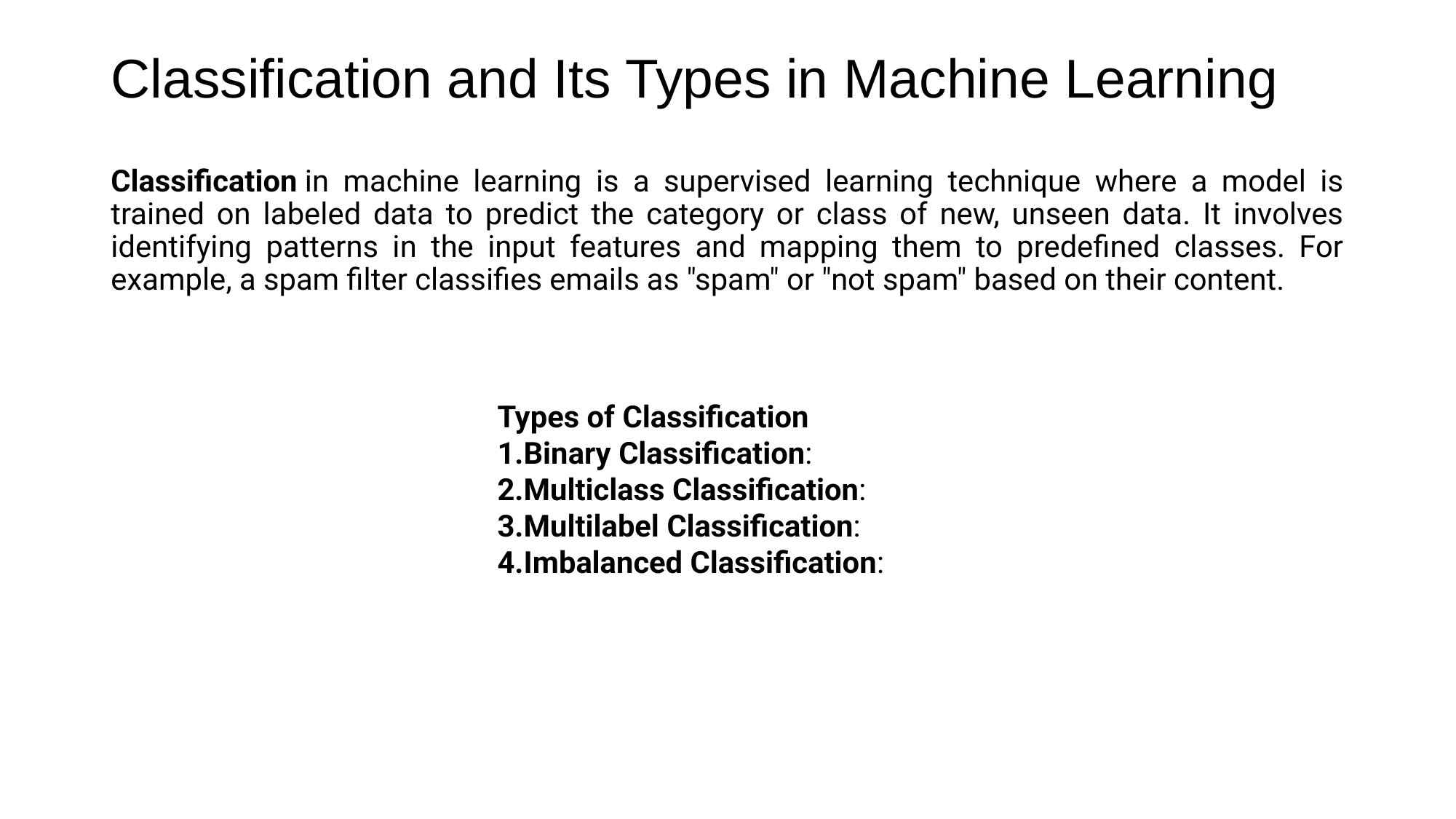

# Classification and Its Types in Machine Learning
Classification in machine learning is a supervised learning technique where a model is trained on labeled data to predict the category or class of new, unseen data. It involves identifying patterns in the input features and mapping them to predefined classes. For example, a spam filter classifies emails as "spam" or "not spam" based on their content.
Types of Classification
Binary Classification:
Multiclass Classification:
Multilabel Classification:
Imbalanced Classification: